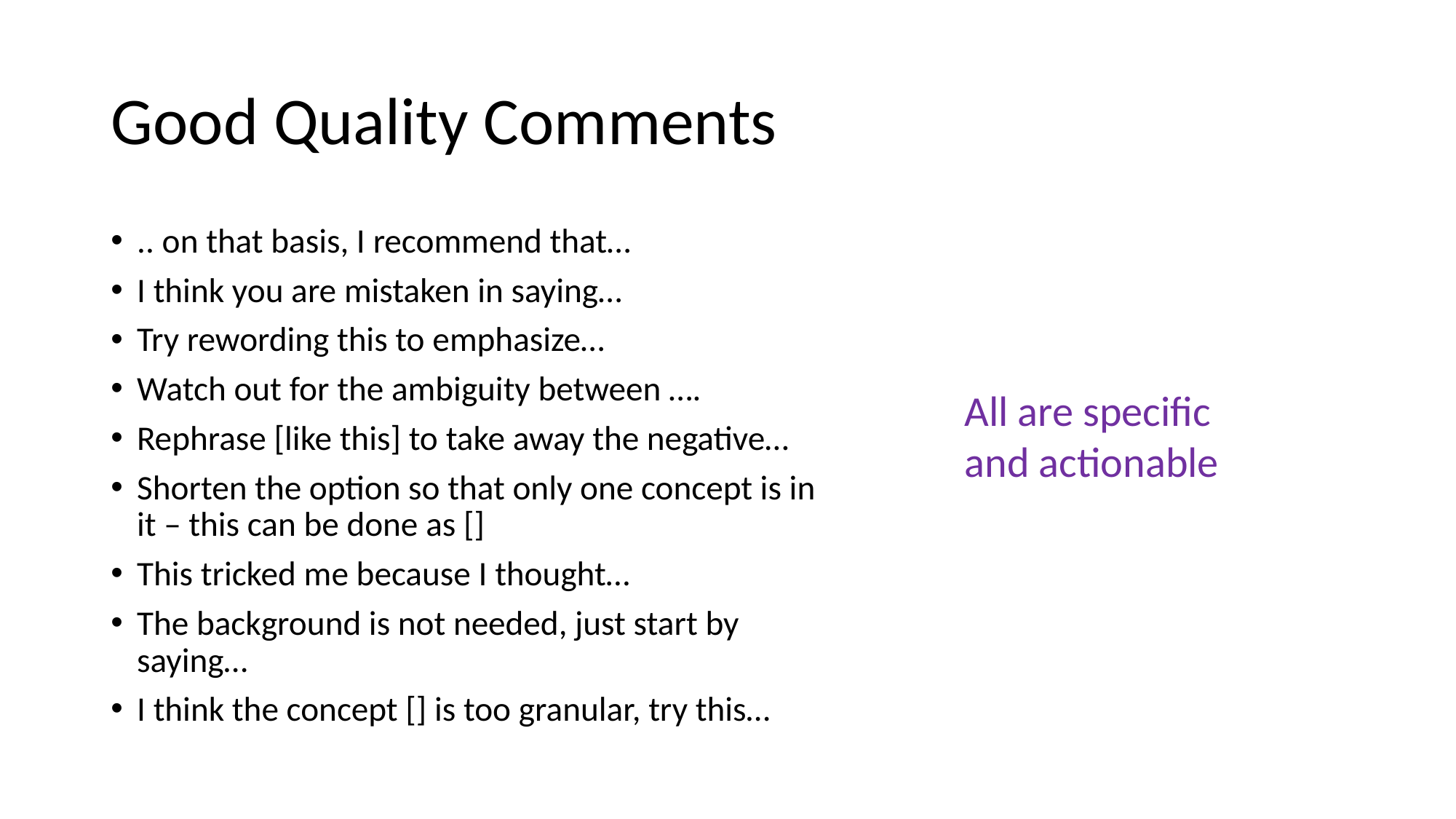

# Good Quality Comments
.. on that basis, I recommend that…
I think you are mistaken in saying…
Try rewording this to emphasize…
Watch out for the ambiguity between ….
Rephrase [like this] to take away the negative…
Shorten the option so that only one concept is in it – this can be done as []
This tricked me because I thought…
The background is not needed, just start by saying…
I think the concept [] is too granular, try this…
All are specific and actionable